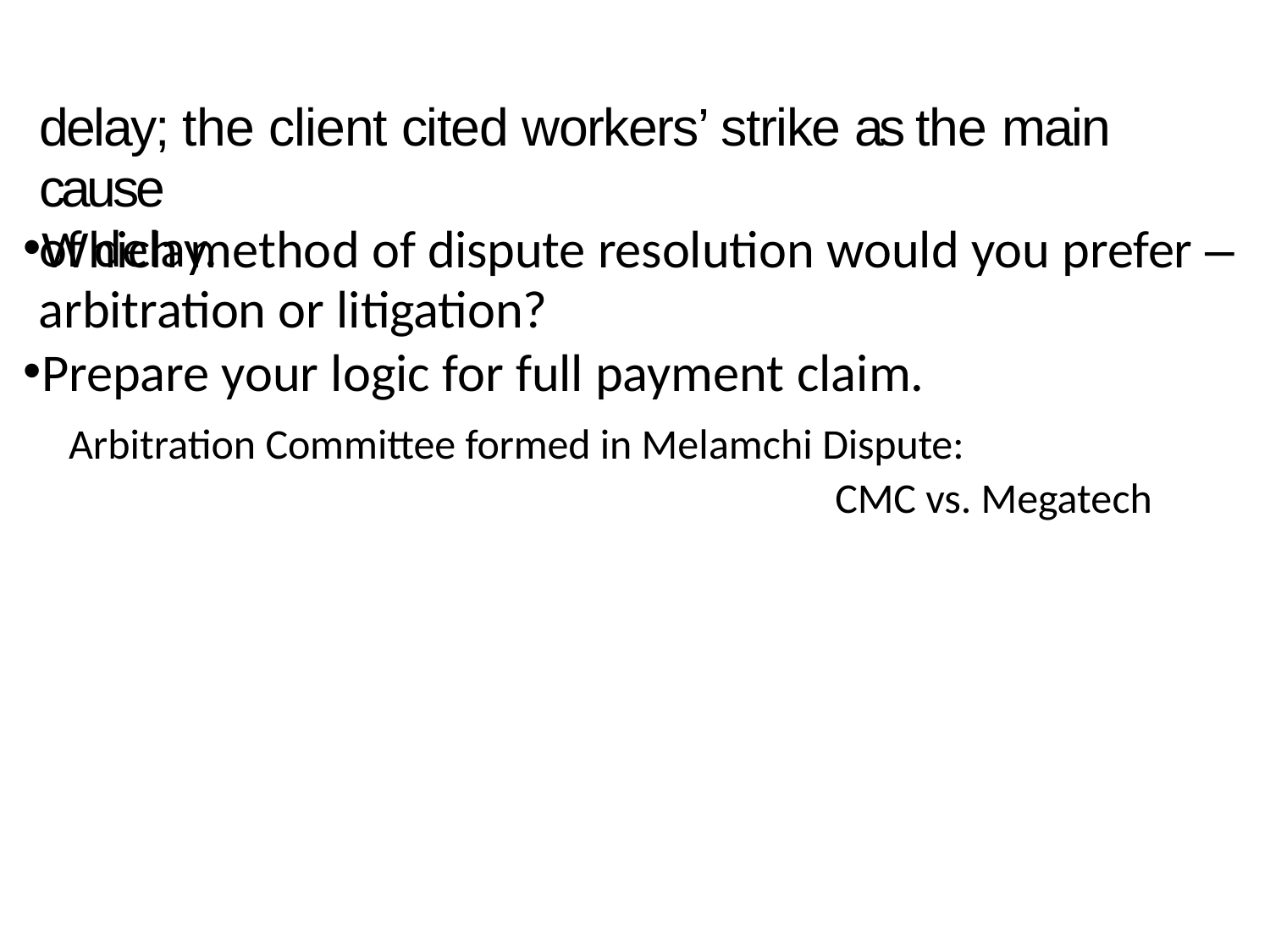

# delay; the client cited workers’ strike as the main cause
of delay.
Which method of dispute resolution would you prefer –
arbitration or litigation?
Prepare your logic for full payment claim.
Arbitration Committee formed in Melamchi Dispute:
CMC vs. Megatech